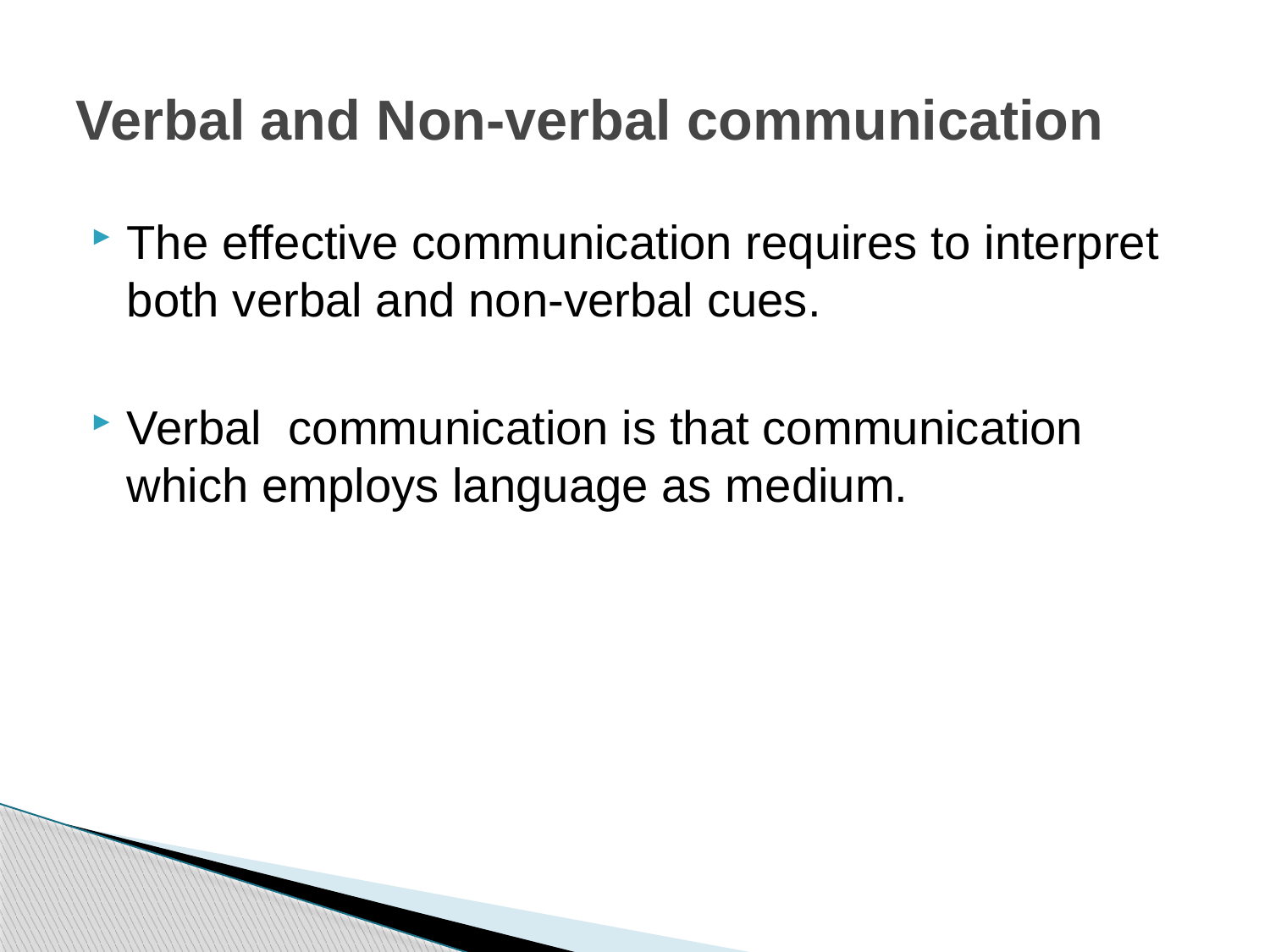

# Verbal and Non-verbal communication
The effective communication requires to interpret both verbal and non-verbal cues.

Verbal  communication is that communication which employs language as medium.